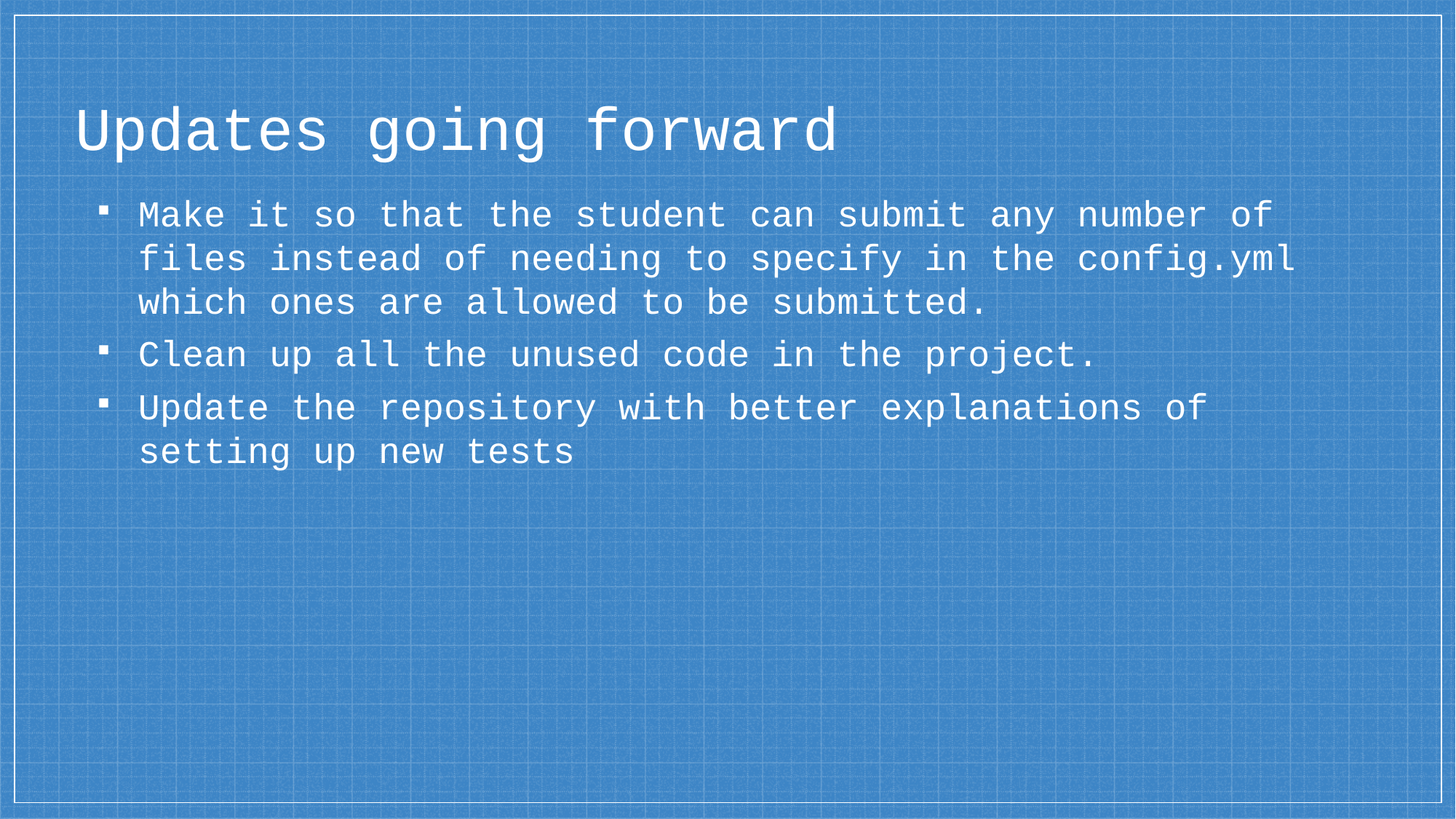

# Updates going forward
Make it so that the student can submit any number of files instead of needing to specify in the config.yml which ones are allowed to be submitted.
Clean up all the unused code in the project.
Update the repository with better explanations of setting up new tests